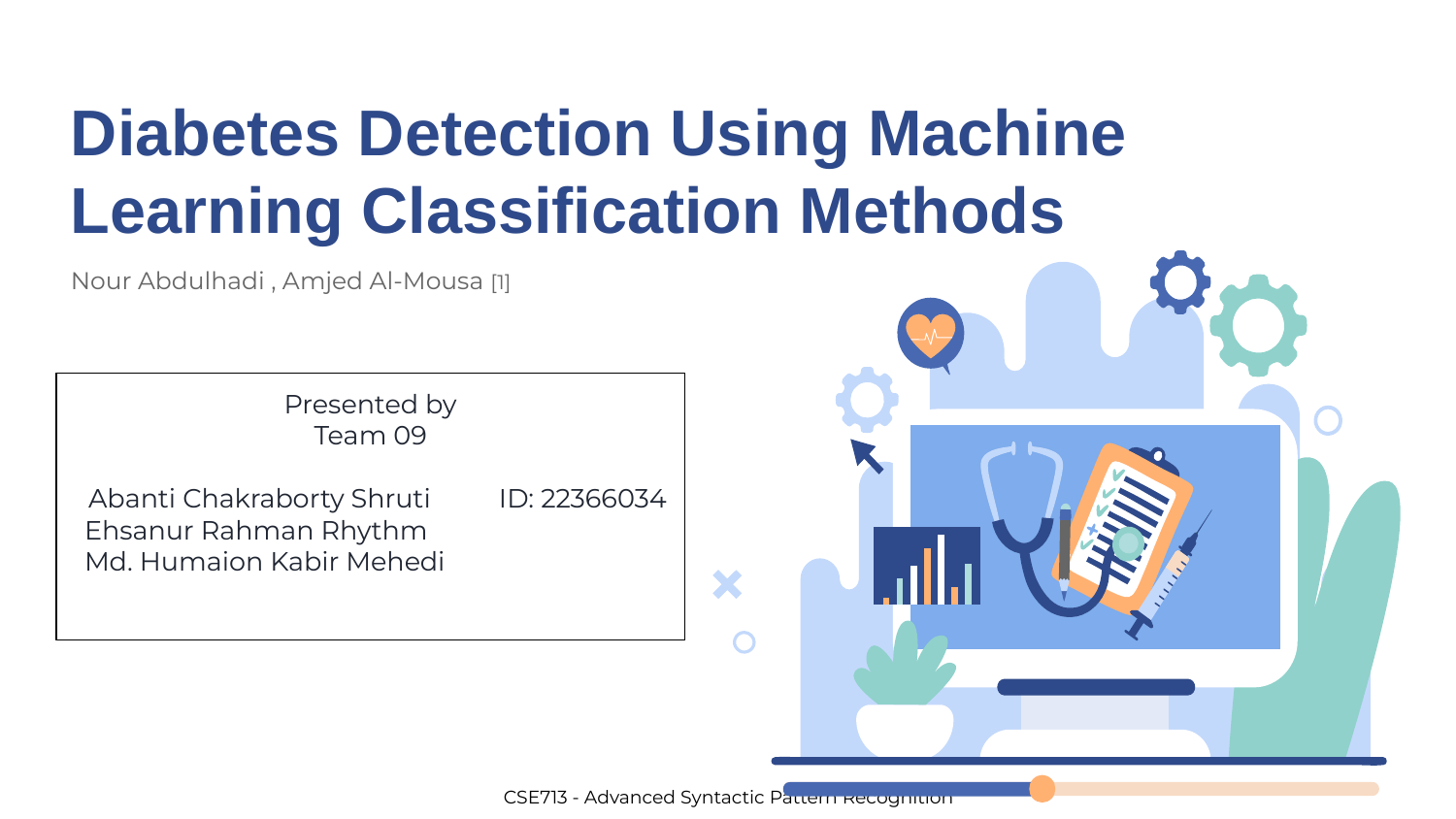

# Diabetes Detection Using Machine Learning Classification Methods
Nour Abdulhadi , Amjed Al-Mousa [1]

Presented by
Team 09

  Abanti Chakraborty Shruti          ID: 22366034
  Ehsanur Rahman Rhythm
  Md. Humaion Kabir Mehedi